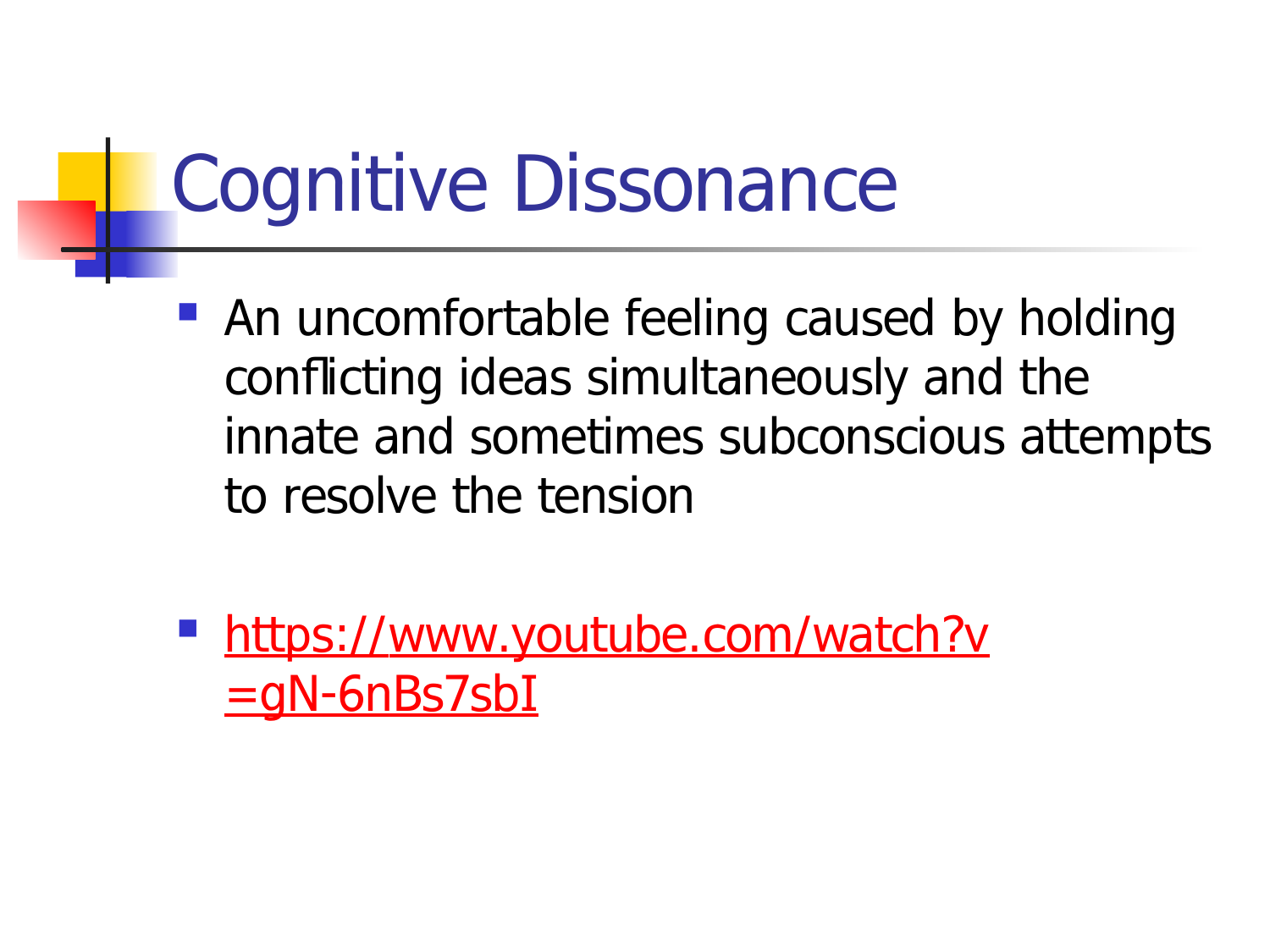

# Cognitive Dissonance
An uncomfortable feeling caused by holding conflicting ideas simultaneously and the innate and sometimes subconscious attempts to resolve the tension

https://www.youtube.com/watch?v=gN-6nBs7sbI